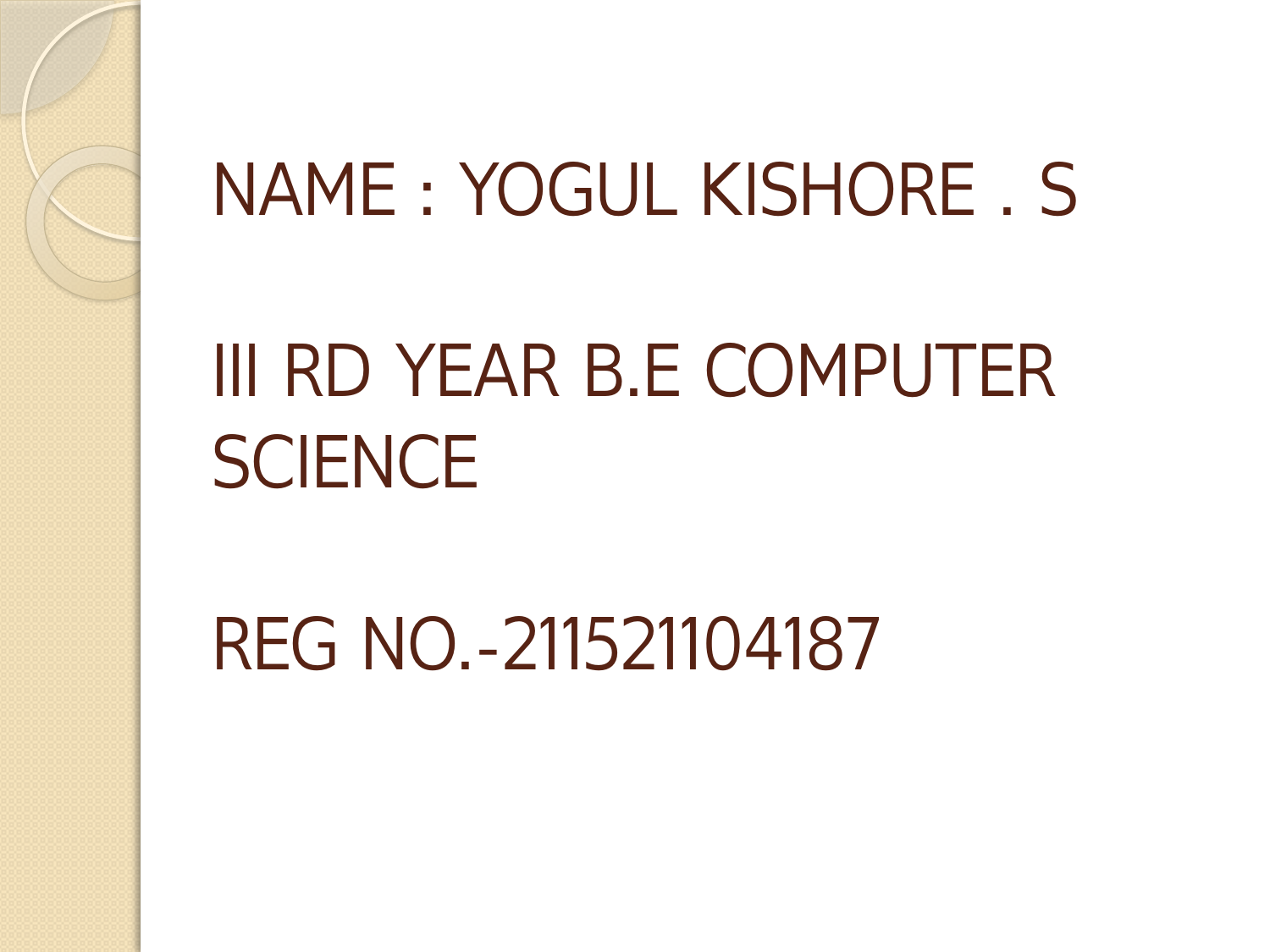

# NAME : YOGUL KISHORE . S III RD YEAR B.E COMPUTER SCIENCE REG NO.-211521104187